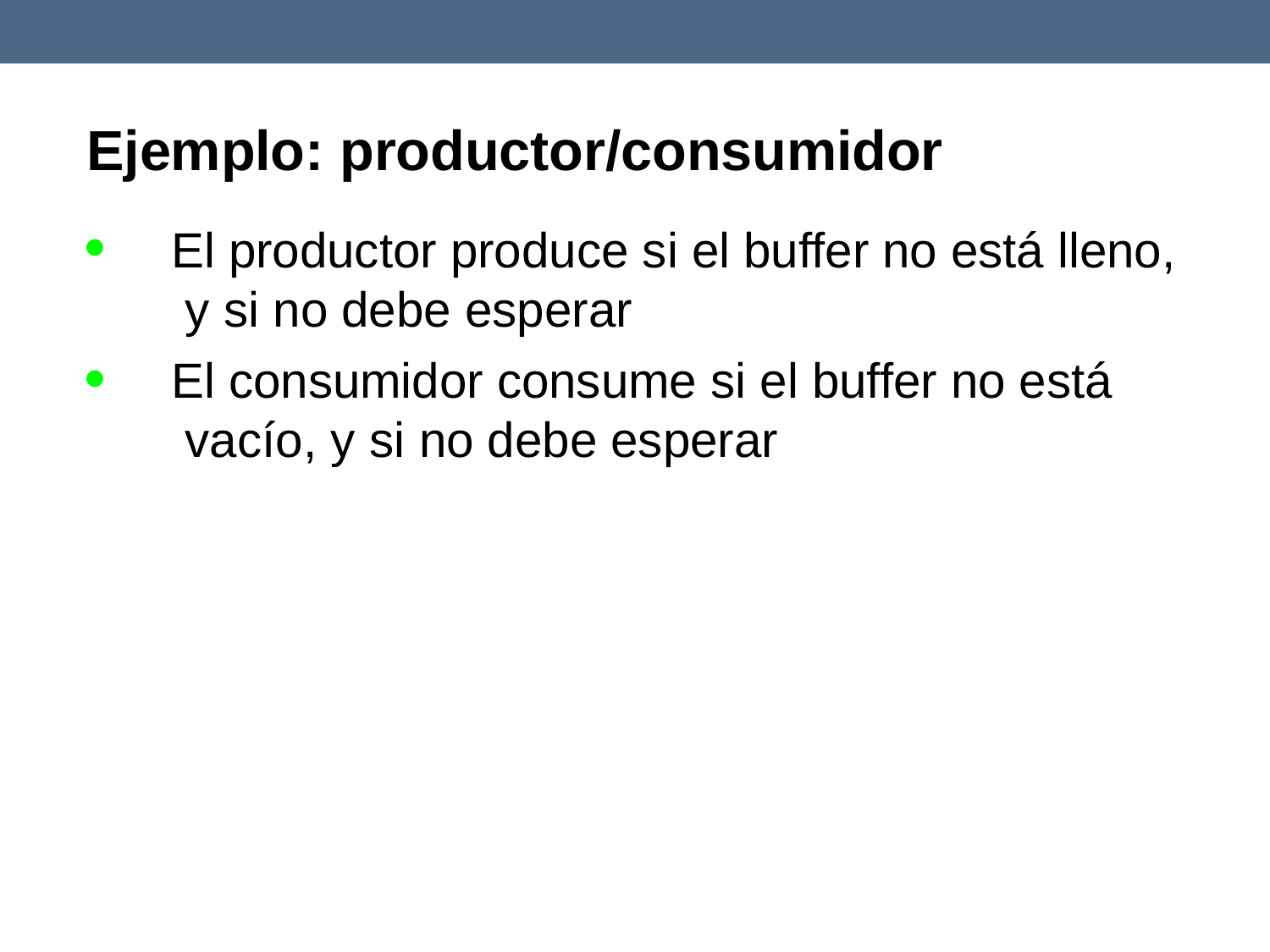

# Ejemplo: productor/consumidor
•
El productor produce si el buffer no está lleno,  y si no debe esperar
El consumidor consume si el buffer no está  vacío, y si no debe esperar
•